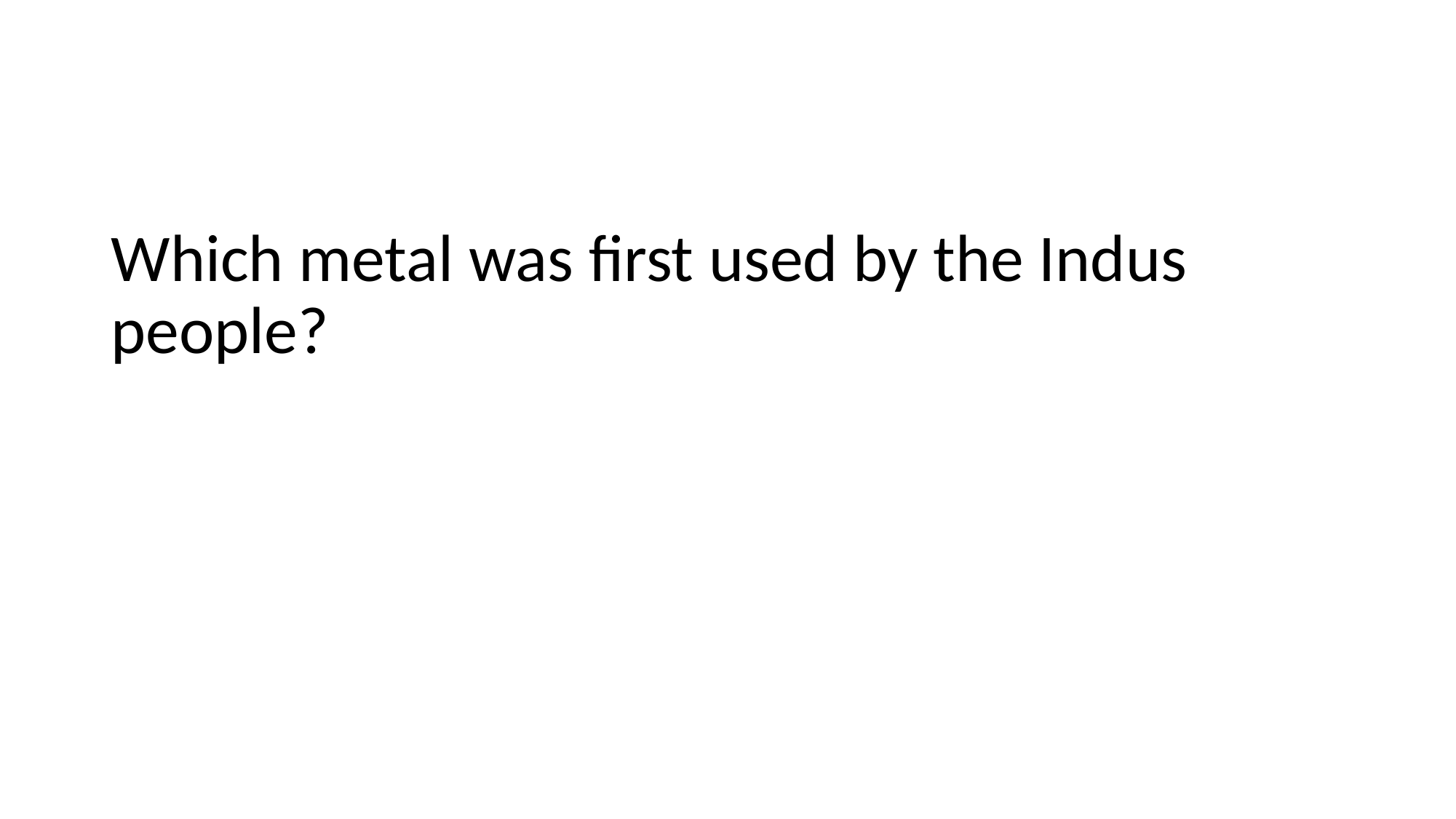

#
Which metal was first used by the Indus people?